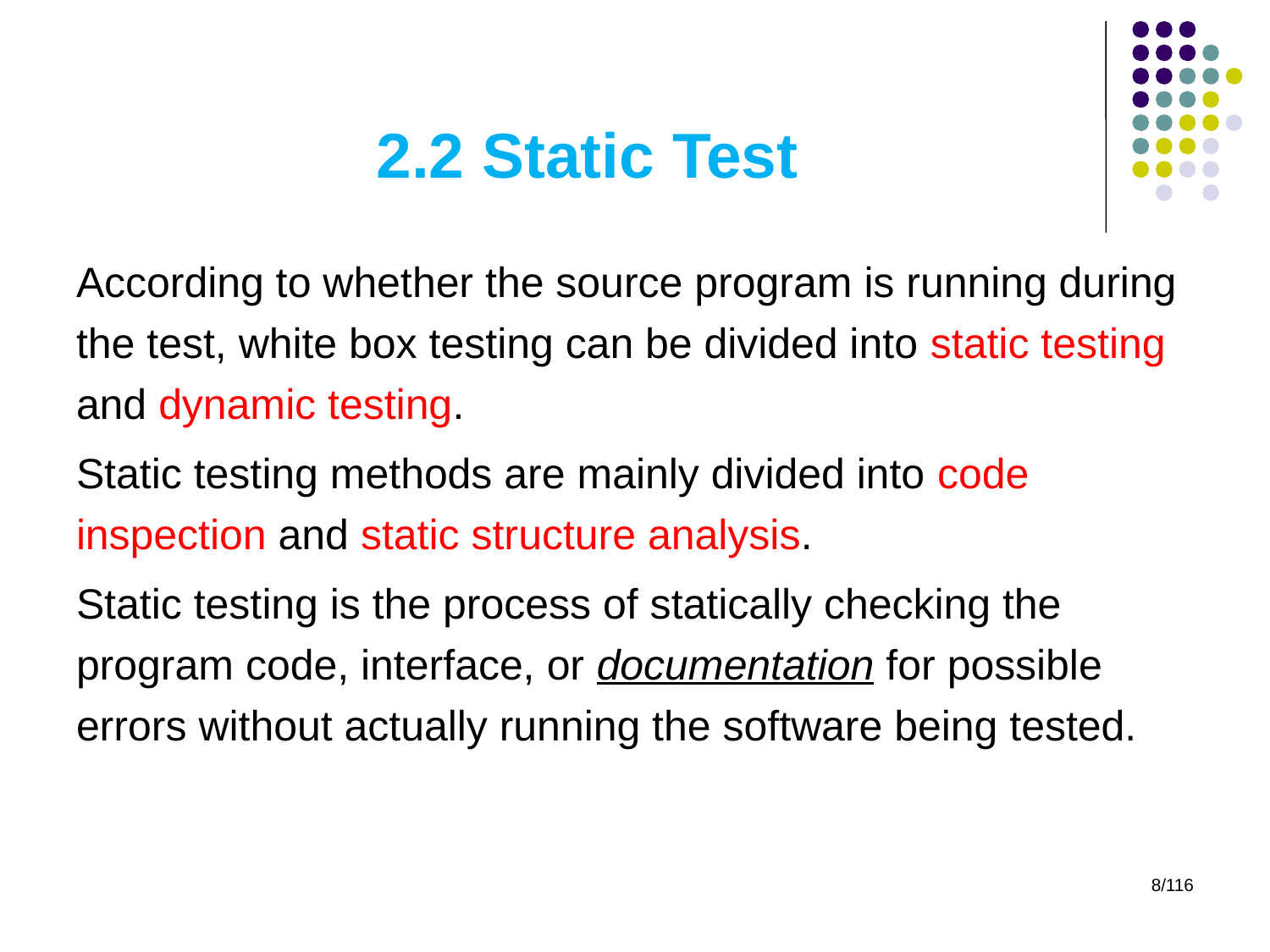

# 2.2 Static Test
According to whether the source program is running during the test, white box testing can be divided into static testing and dynamic testing.
Static testing methods are mainly divided into code inspection and static structure analysis.
Static testing is the process of statically checking the program code, interface, or documentation for possible errors without actually running the software being tested.
8/116